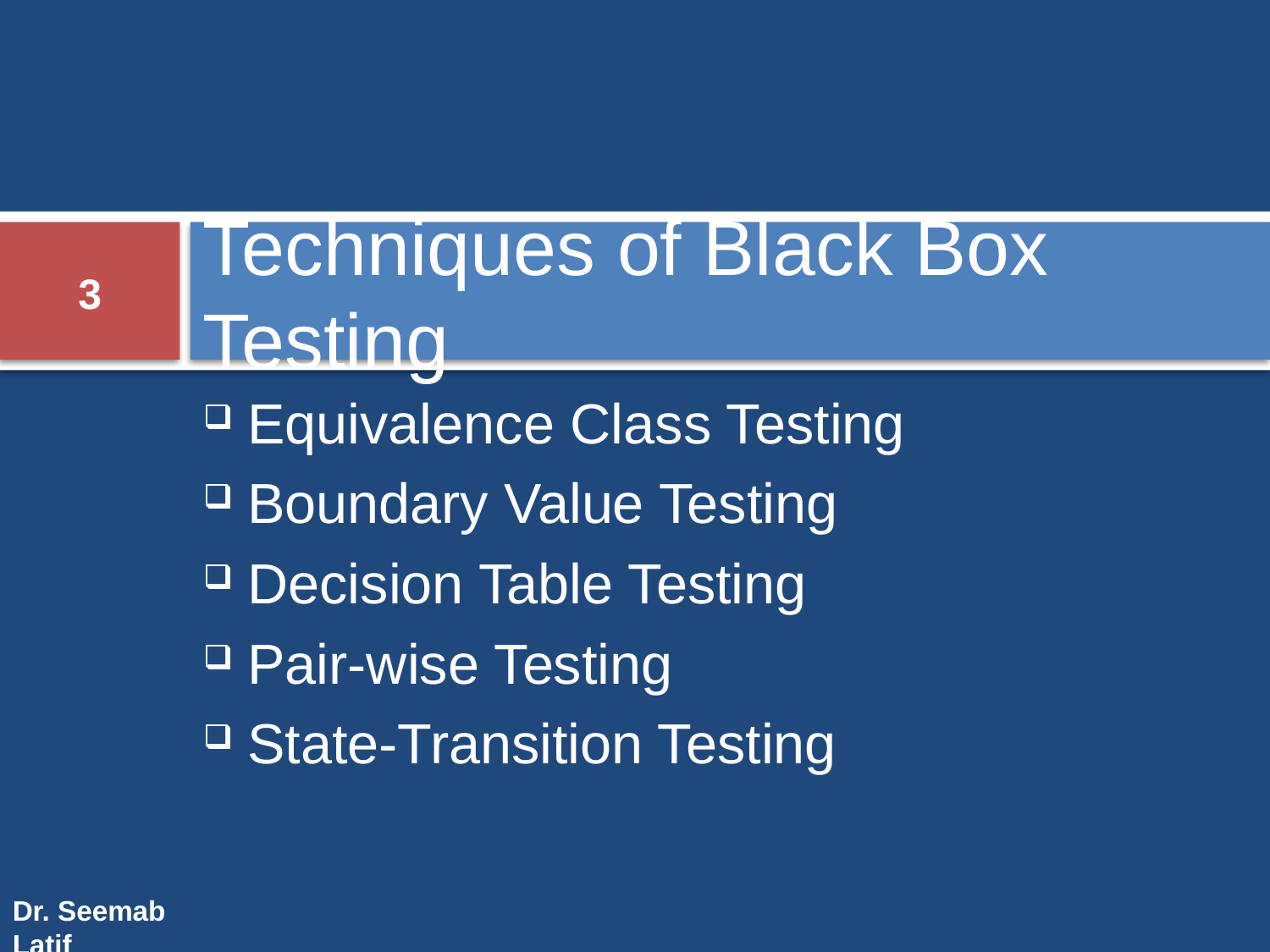

# Techniques of Black Box Testing
3
Equivalence Class Testing
Boundary Value Testing
Decision Table Testing
Pair-wise Testing
State-Transition Testing